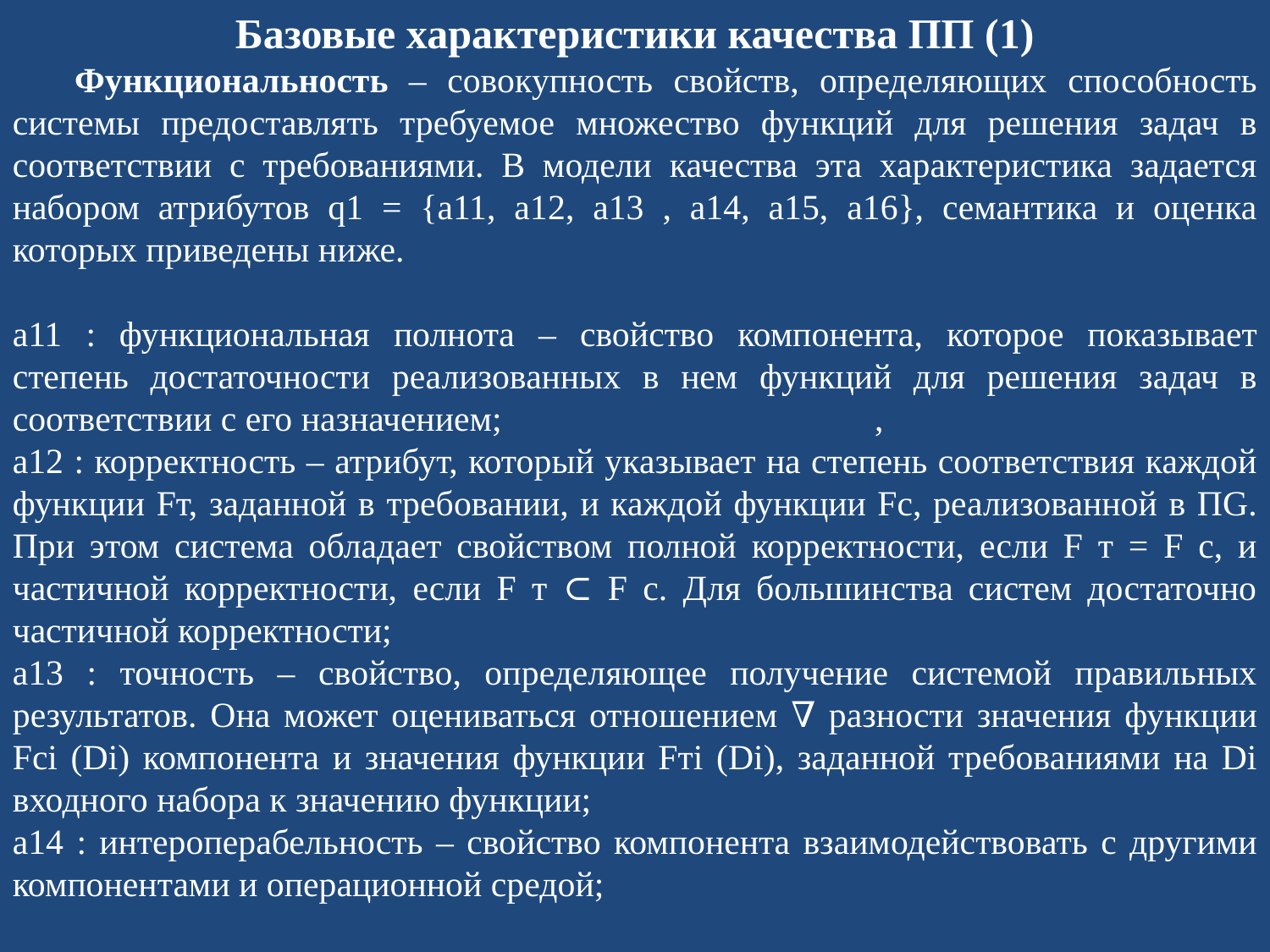

Базовые характеристики качества ПП (1)
   Функциональность – совокупность свойств, определяющих способность системы предоставлять требуемое множество функций для решения задач в соответствии с требованиями. В модели качества эта характеристика задается набором атрибутов q1 = {a11, a12, a13 , a14, a15, a16}, семантика и оценка которых приведены ниже.

a11 : функциональная полнота – свойство компонента, которое показывает степень достаточности реализованных в нем функций для решения задач в соответствии с его назначением;                                          ,
a12 : корректность – атрибут, который указывает на степень соответствия каждой функции Fт, заданной в требовании, и каждой функции Fс, реализованной в ПG. При этом система обладает свойством полной корректности, если F т = F с, и частичной корректности, если F т ⊂ F с. Для большинства систем достаточно частичной корректности;
a13 : точность – свойство, определяющее получение системой правильных результатов. Она может оцениваться отношением ∇ разности значения функции Fсi (Di) компонента и значения функции Fтi (Di), заданной требованиями на Di входного набора к значению функции;
a14 : интероперабельность – свойство компонента взаимодействовать с другими компонентами и операционной средой;